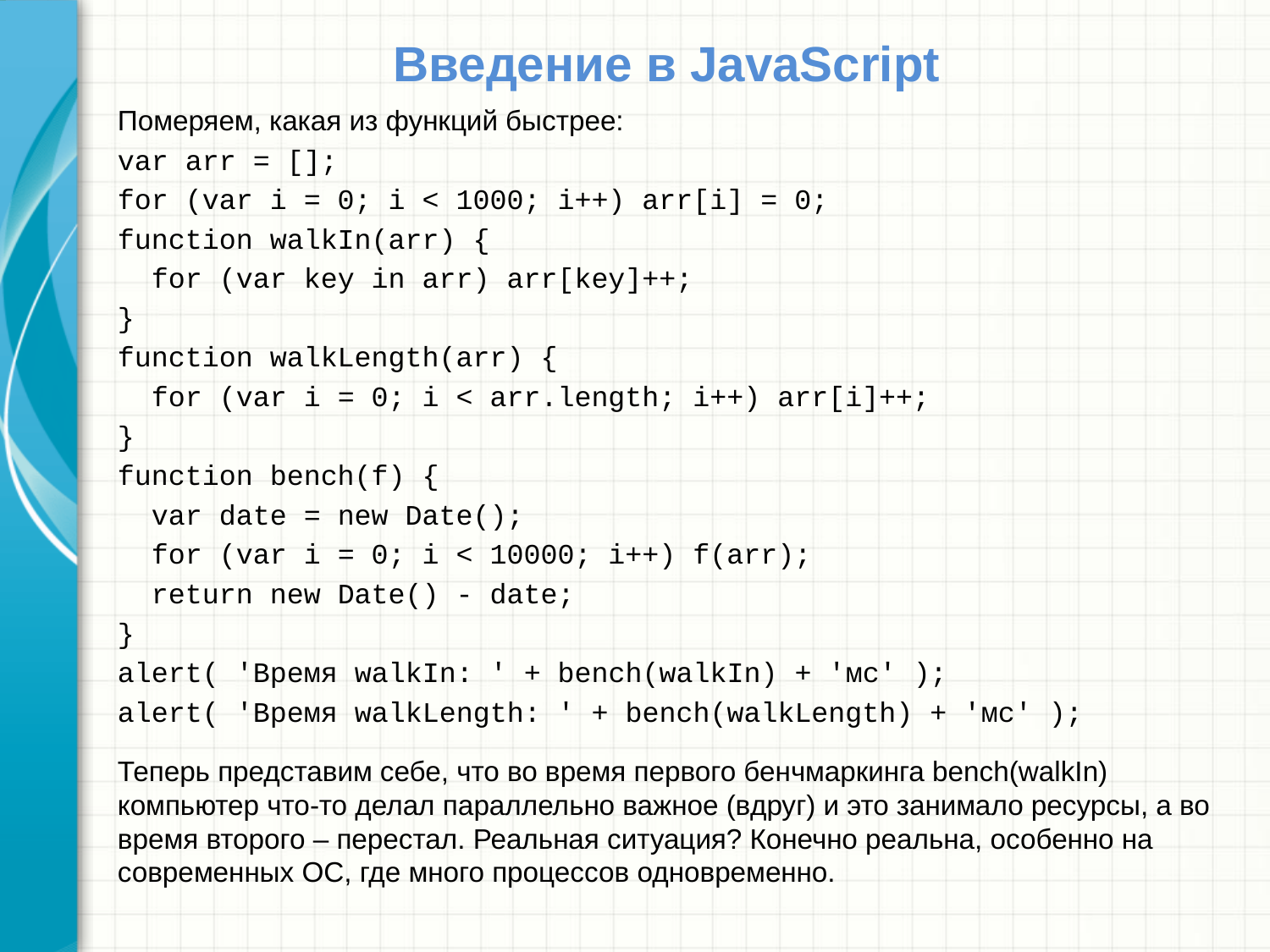

# Введение в JavaScript
Померяем, какая из функций быстрее:
var arr = [];
for (var i = 0; i < 1000; i++) arr[i] = 0;
function walkIn(arr) {
  for (var key in arr) arr[key]++;
}
function walkLength(arr) {
  for (var i = 0; i < arr.length; i++) arr[i]++;
}
function bench(f) {
  var date = new Date();
  for (var i = 0; i < 10000; i++) f(arr);
  return new Date() - date;
}
alert( 'Время walkIn: ' + bench(walkIn) + 'мс' );
alert( 'Время walkLength: ' + bench(walkLength) + 'мс' );

Теперь представим себе, что во время первого бенчмаркинга bench(walkIn) компьютер что-то делал параллельно важное (вдруг) и это занимало ресурсы, а во время второго – перестал. Реальная ситуация? Конечно реальна, особенно на современных ОС, где много процессов одновременно.